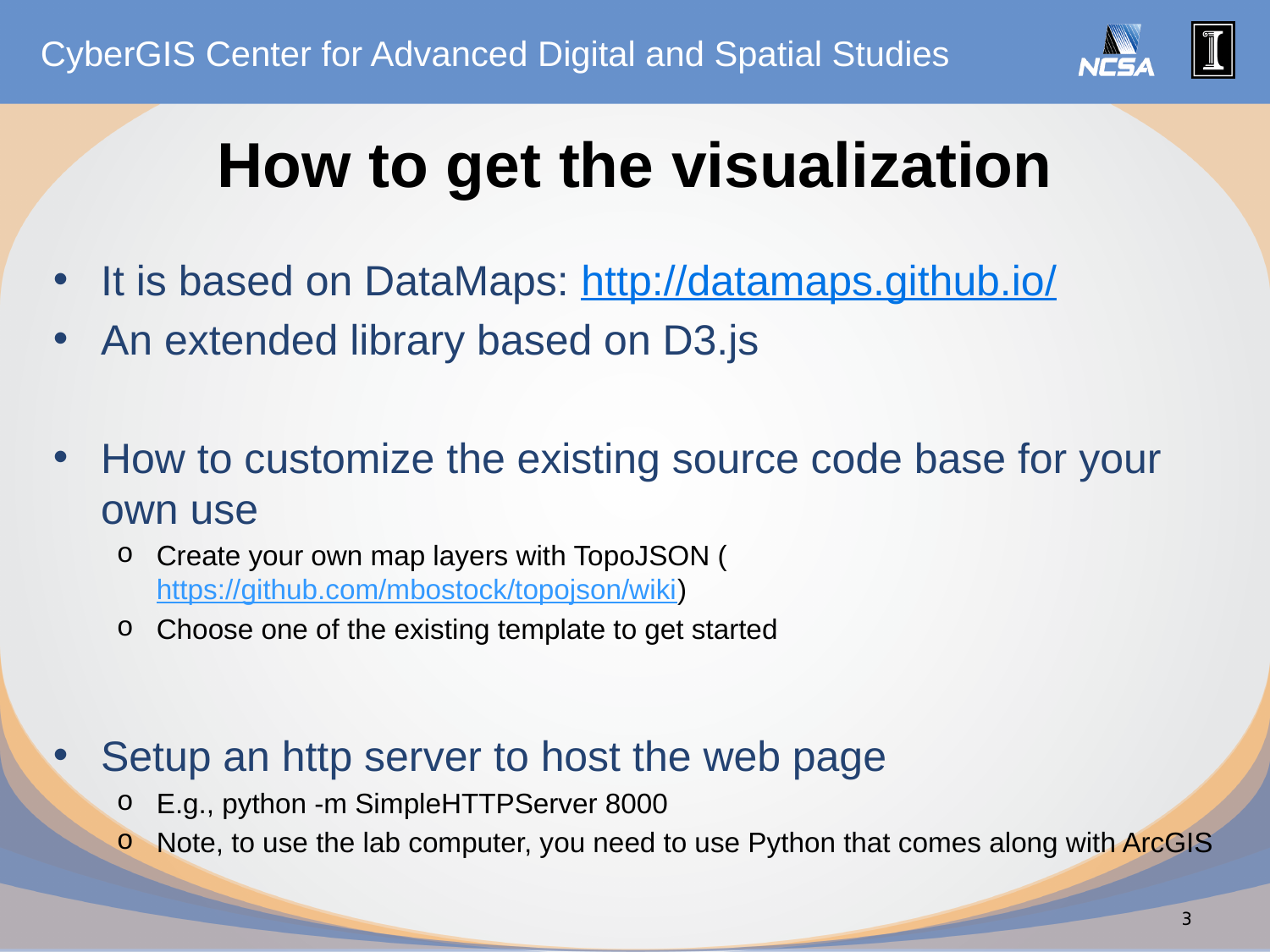

# How to get the visualization
It is based on DataMaps: http://datamaps.github.io/
An extended library based on D3.js

How to customize the existing source code base for your own use
Create your own map layers with TopoJSON (https://github.com/mbostock/topojson/wiki)
Choose one of the existing template to get started

Setup an http server to host the web page
E.g., python -m SimpleHTTPServer 8000
Note, to use the lab computer, you need to use Python that comes along with ArcGIS

3